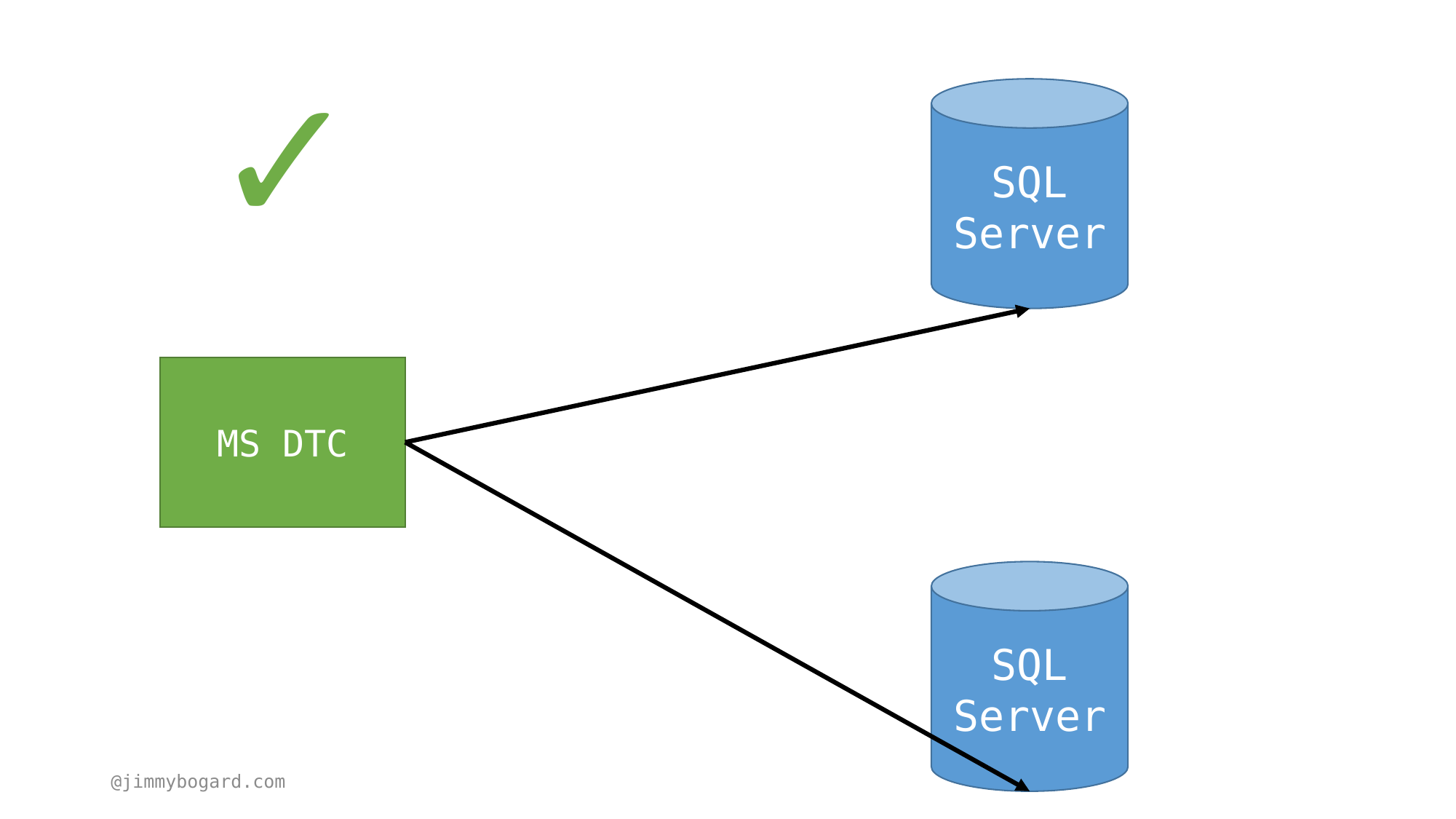

✓
SQL Server
MS DTC
SQL Server
@jimmybogard.com